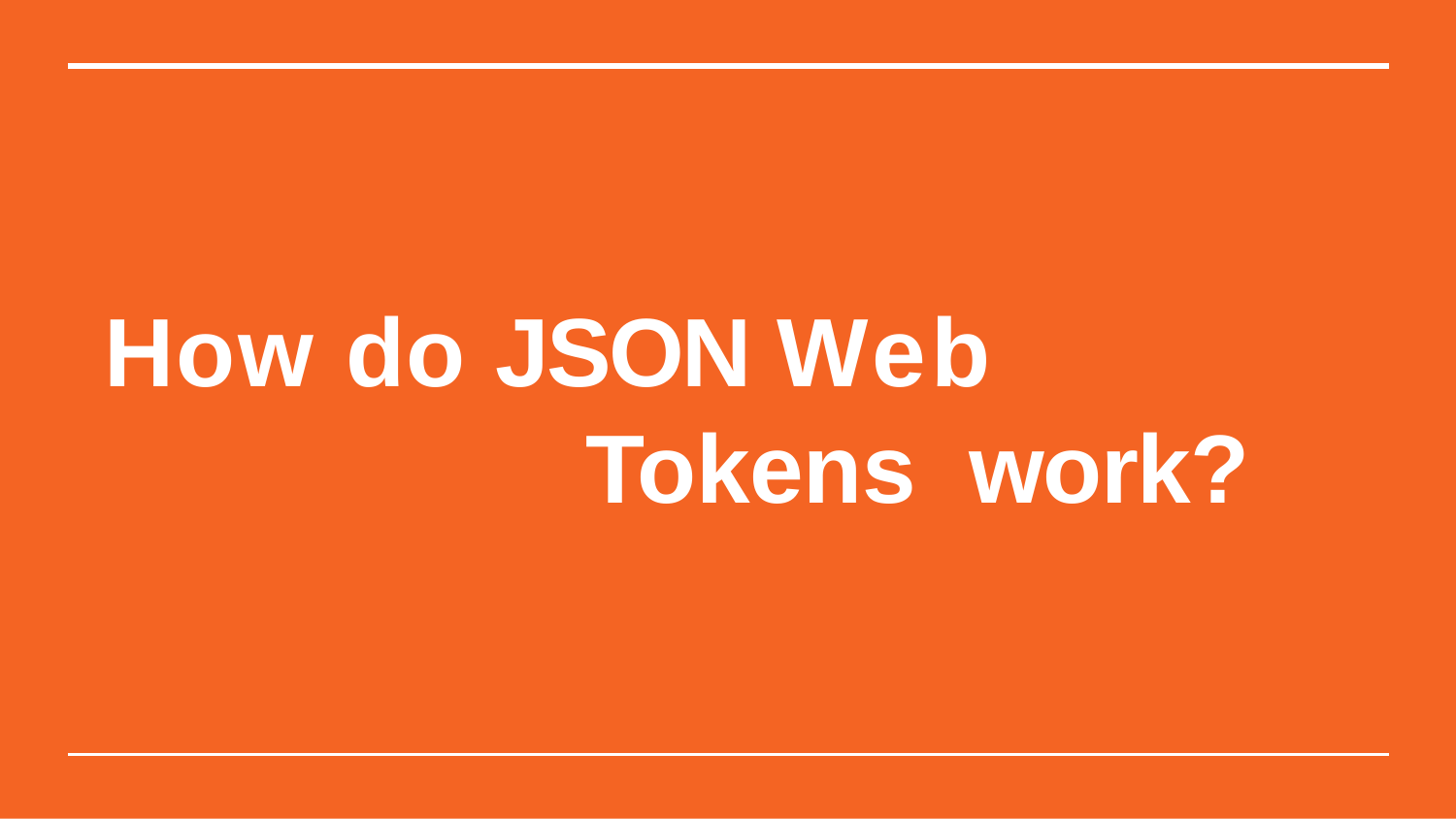

# How do JSON Web Tokens  work?